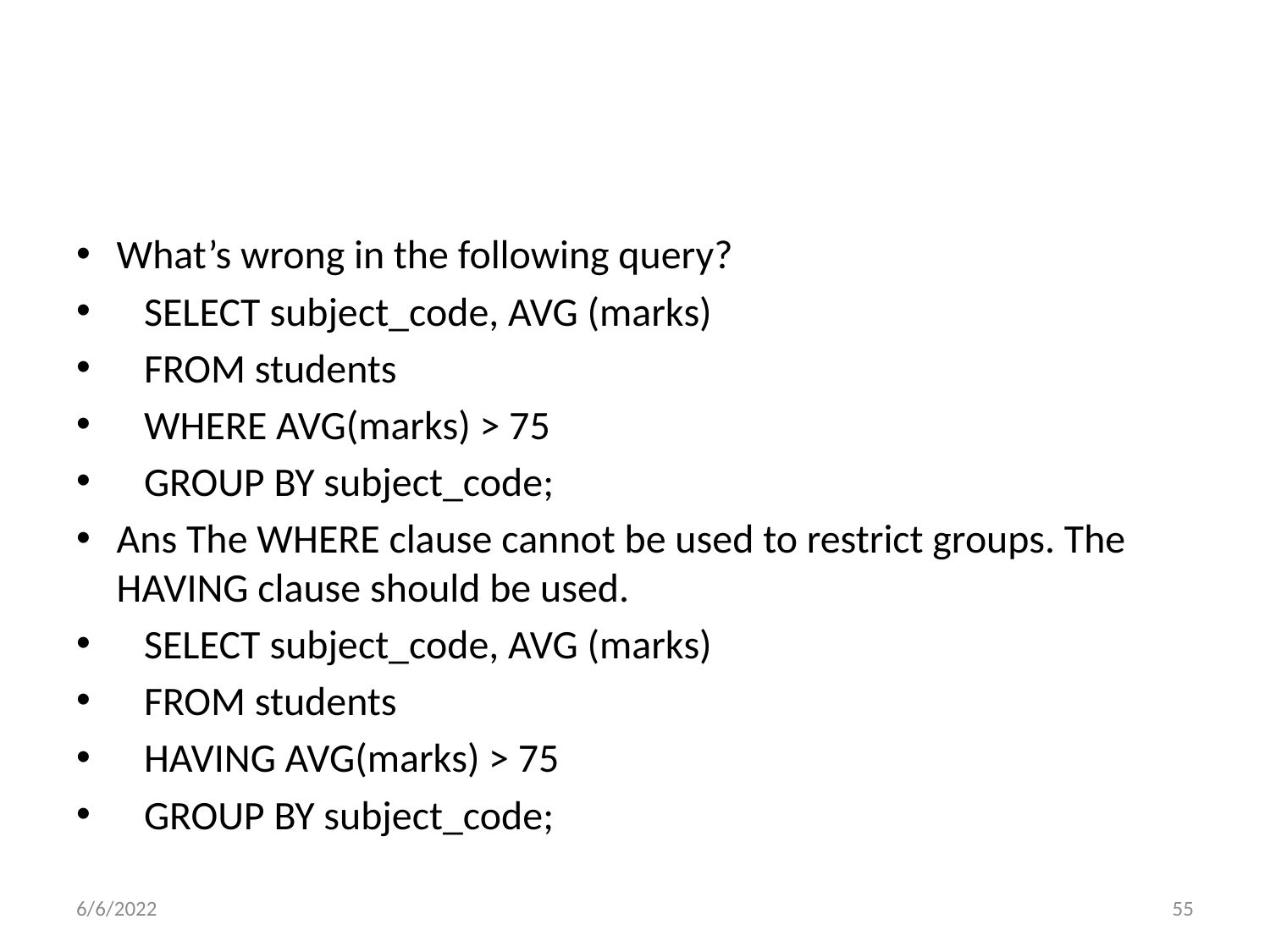

#
What’s wrong in the following query?
   SELECT subject_code, AVG (marks)
   FROM students
   WHERE AVG(marks) > 75
   GROUP BY subject_code;
Ans The WHERE clause cannot be used to restrict groups. The HAVING clause should be used.
   SELECT subject_code, AVG (marks)
   FROM students
   HAVING AVG(marks) > 75
   GROUP BY subject_code;

6/6/2022

55